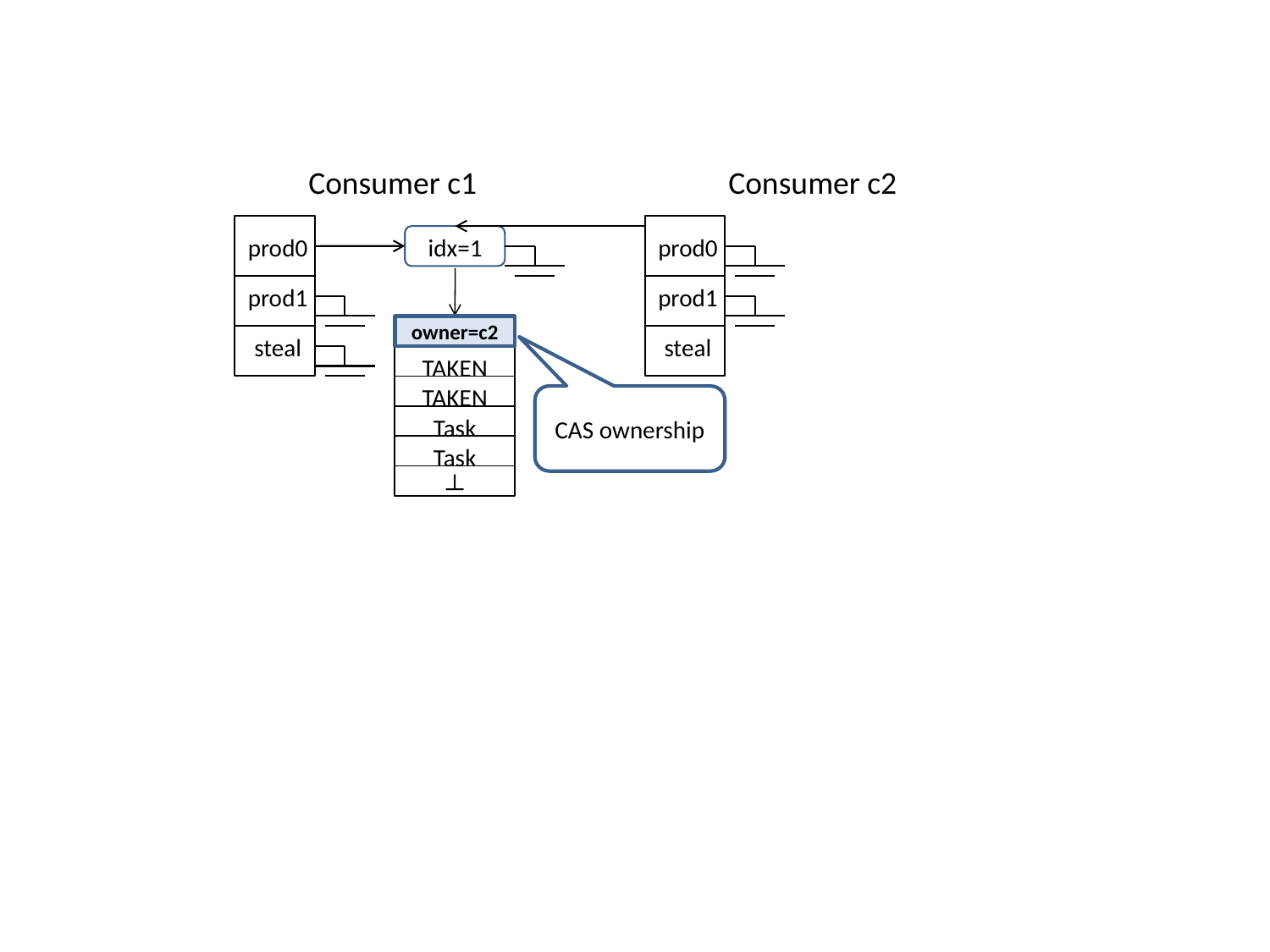

Consumer c1
Consumer c2

prod0

idx=1
prod0
prod1
prod1

owner=c2
steal
steal
TAKEN
TAKEN
CAS ownership
Task
Task
┴